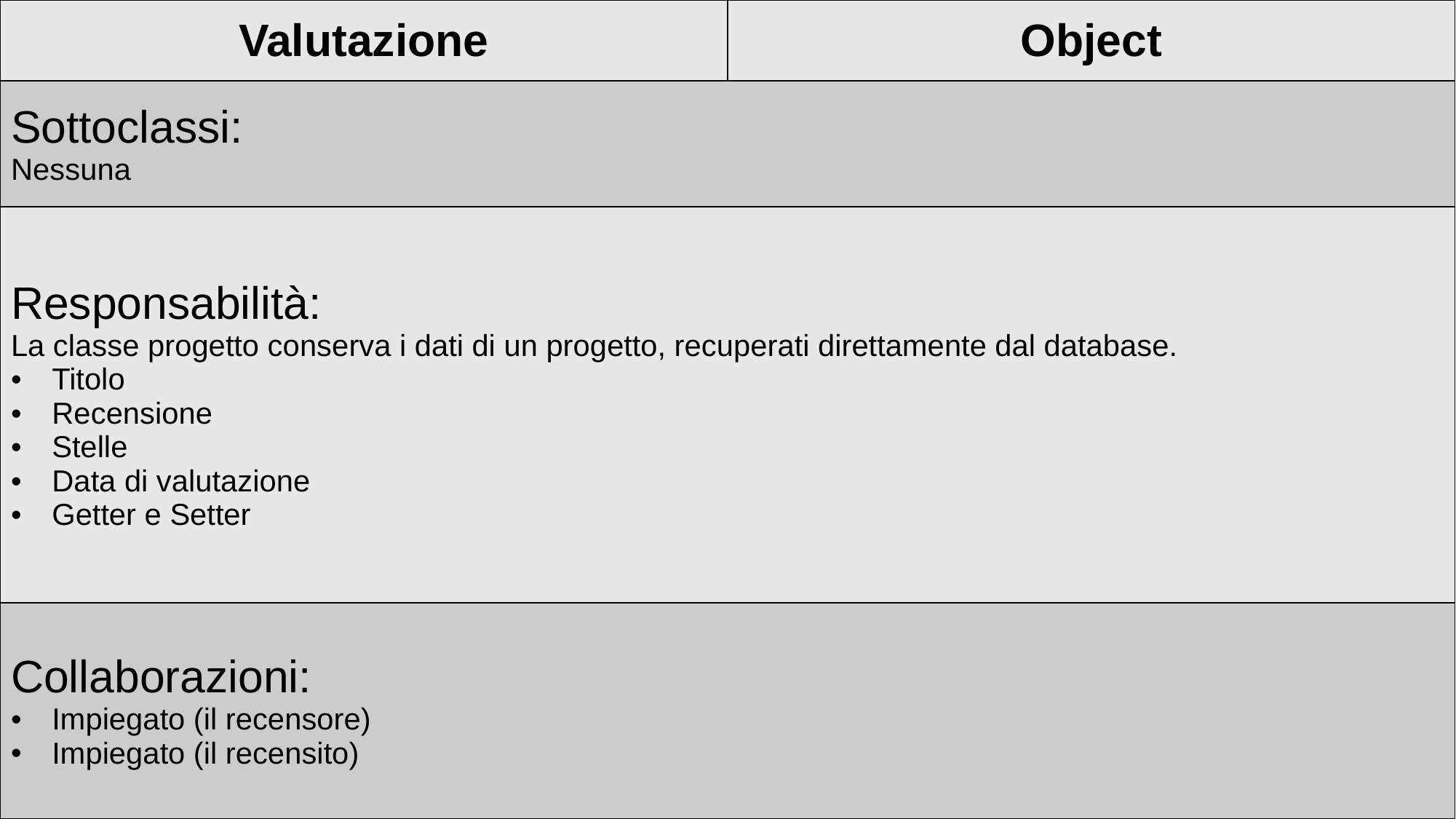

| Valutazione | Object |
| --- | --- |
| Sottoclassi: Nessuna |  |
| Responsabilità: La classe progetto conserva i dati di un progetto, recuperati direttamente dal database. Titolo Recensione Stelle Data di valutazione Getter e Setter |  |
| Collaborazioni: Impiegato (il recensore) Impiegato (il recensito) |  |